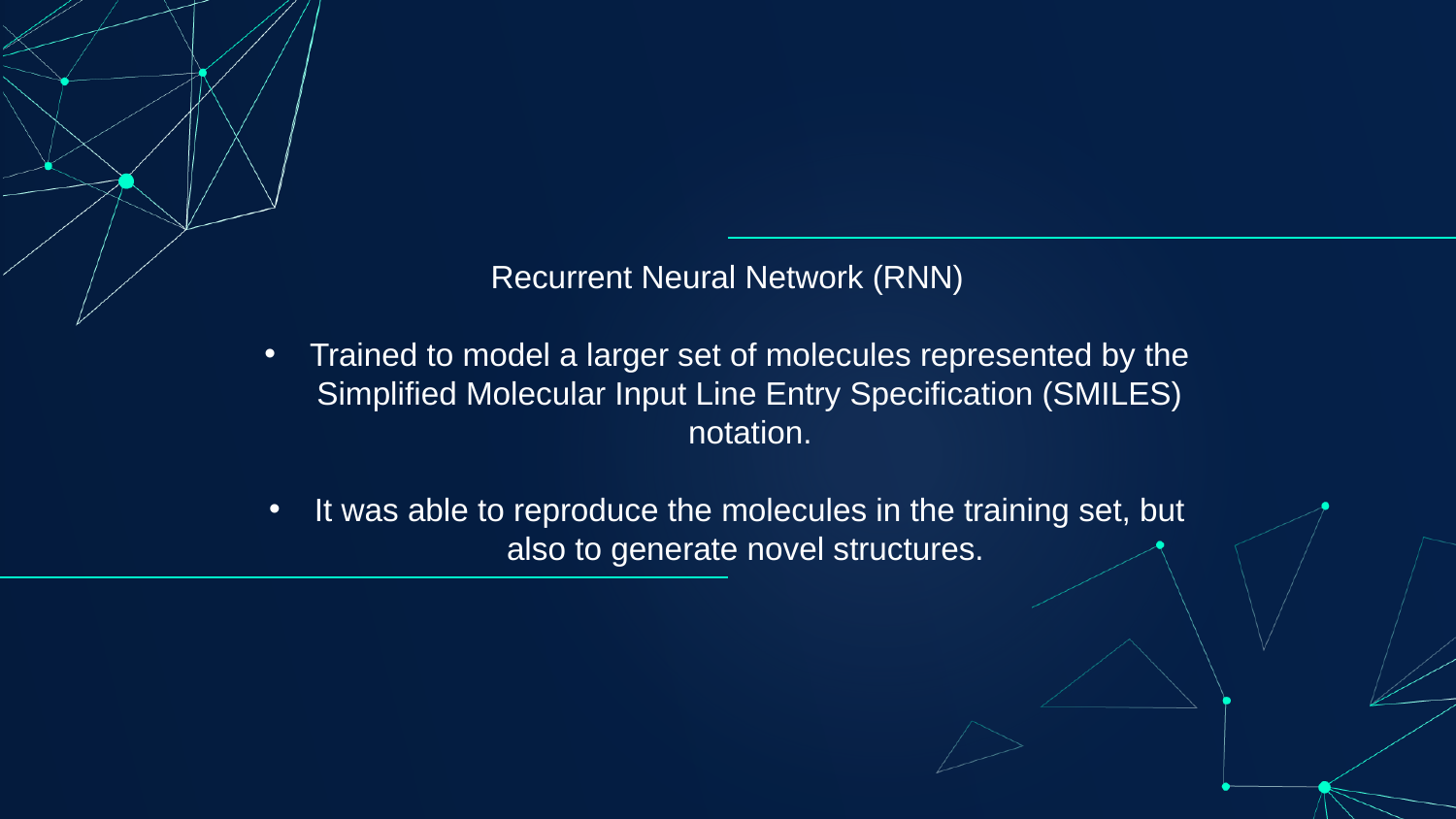

Recurrent Neural Network (RNN)

Trained to model a larger set of molecules represented by the Simplified Molecular Input Line Entry Specification (SMILES) notation.

It was able to reproduce the molecules in the training set, but also to generate novel structures.